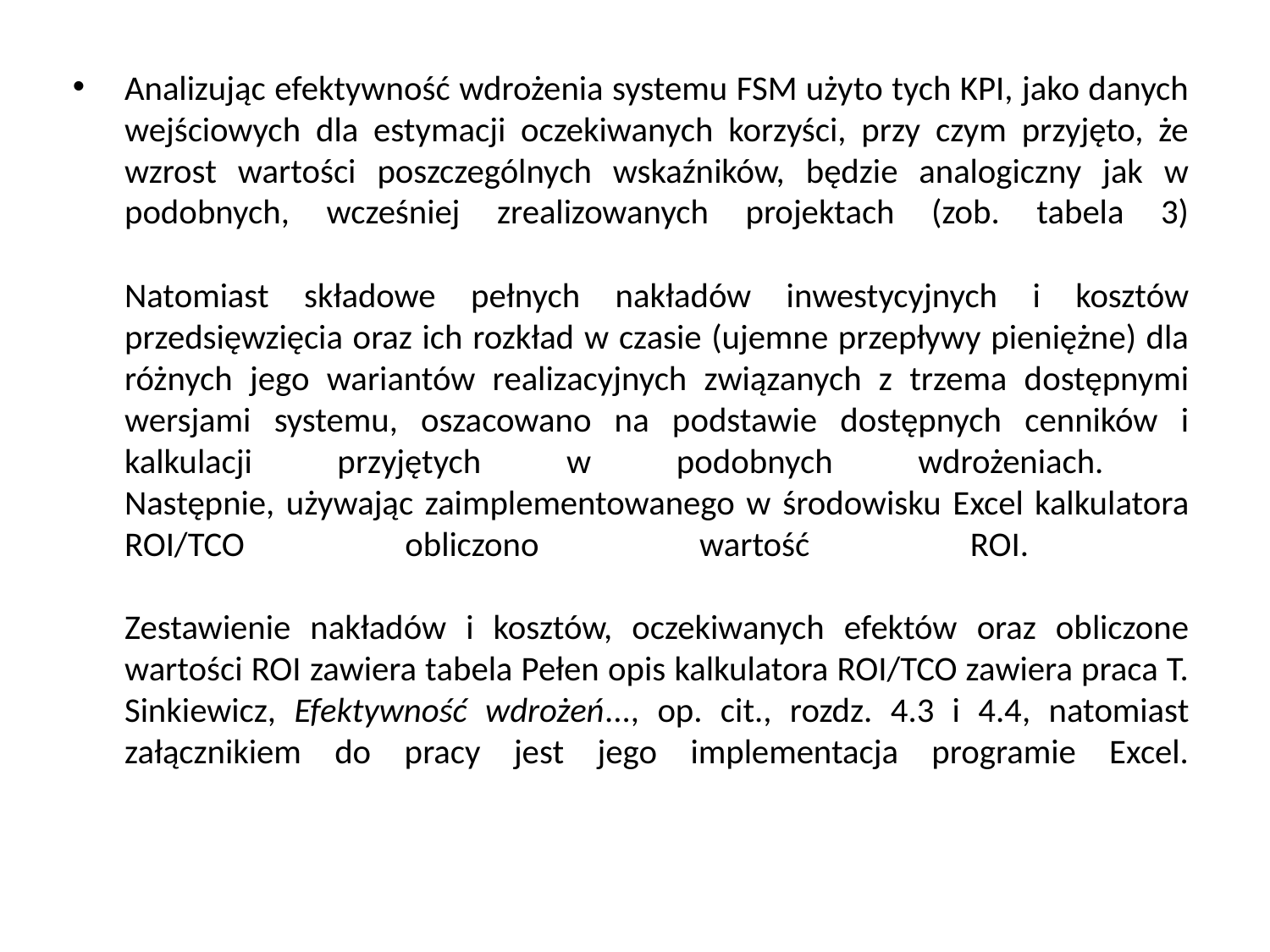

# Analizując efektywność wdrożenia systemu FSM użyto tych KPI, jako danych wejściowych dla estymacji oczekiwanych korzyści, przy czym przyjęto, że wzrost wartości poszczególnych wskaźników, będzie analogiczny jak w podobnych, wcześniej zrealizowanych projektach (zob. tabela 3) Natomiast składowe pełnych nakładów inwestycyjnych i kosztów przedsięwzięcia oraz ich rozkład w czasie (ujemne przepływy pieniężne) dla różnych jego wariantów realizacyjnych związanych z trzema dostępnymi wersjami systemu, oszacowano na podstawie dostępnych cenników i kalkulacji przyjętych w podobnych wdrożeniach. Następnie, używając zaimplementowanego w środowisku Excel kalkulatora ROI/TCO obliczono wartość ROI. Zestawienie nakładów i kosztów, oczekiwanych efektów oraz obliczone wartości ROI zawiera tabela Pełen opis kalkulatora ROI/TCO zawiera praca T. Sinkiewicz, Efektywność wdrożeń..., op. cit., rozdz. 4.3 i 4.4, natomiast załącznikiem do pracy jest jego implementacja programie Excel.